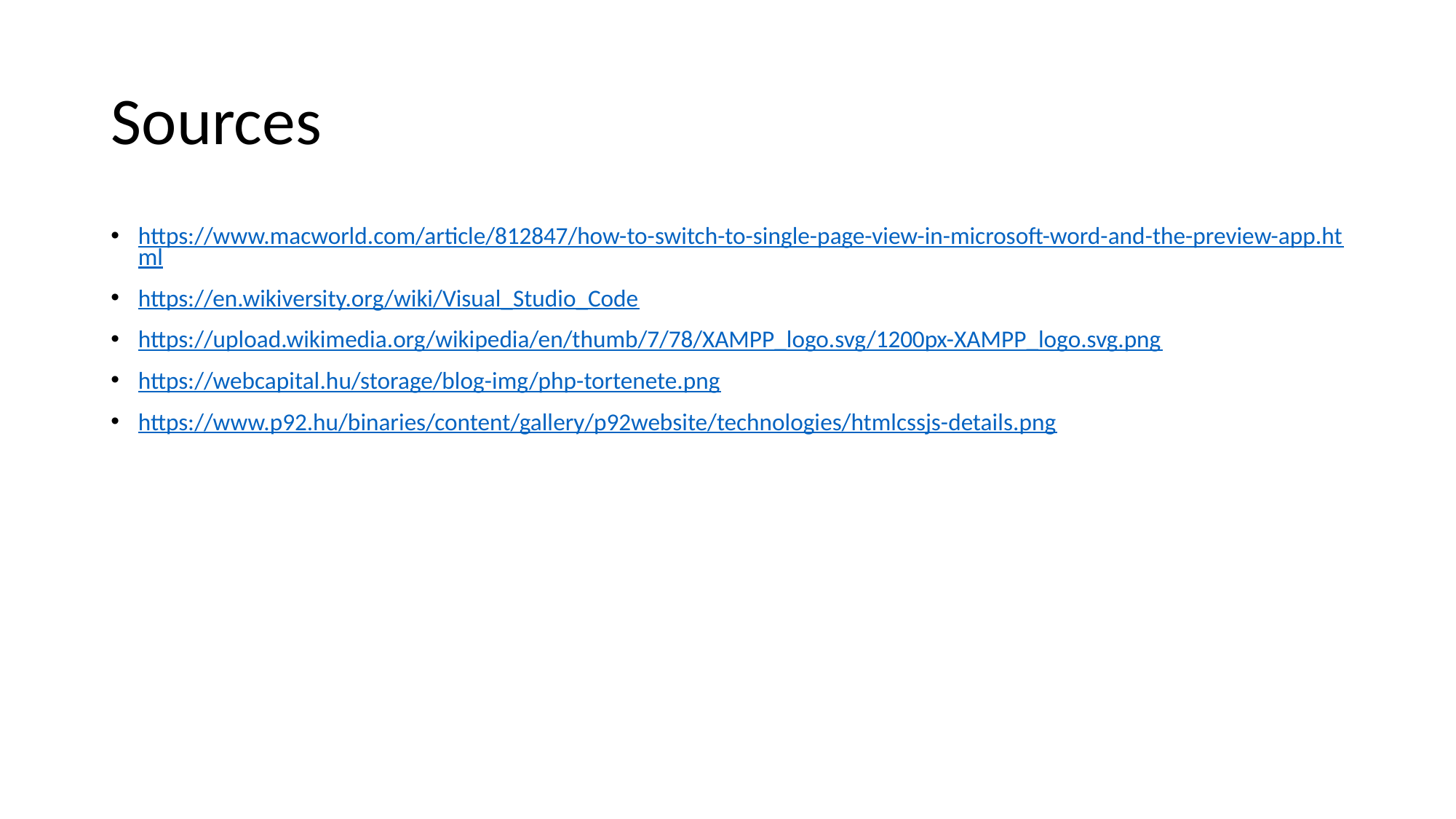

# Sources
https://www.macworld.com/article/812847/how-to-switch-to-single-page-view-in-microsoft-word-and-the-preview-app.html
https://en.wikiversity.org/wiki/Visual_Studio_Code
https://upload.wikimedia.org/wikipedia/en/thumb/7/78/XAMPP_logo.svg/1200px-XAMPP_logo.svg.png
https://webcapital.hu/storage/blog-img/php-tortenete.png
https://www.p92.hu/binaries/content/gallery/p92website/technologies/htmlcssjs-details.png